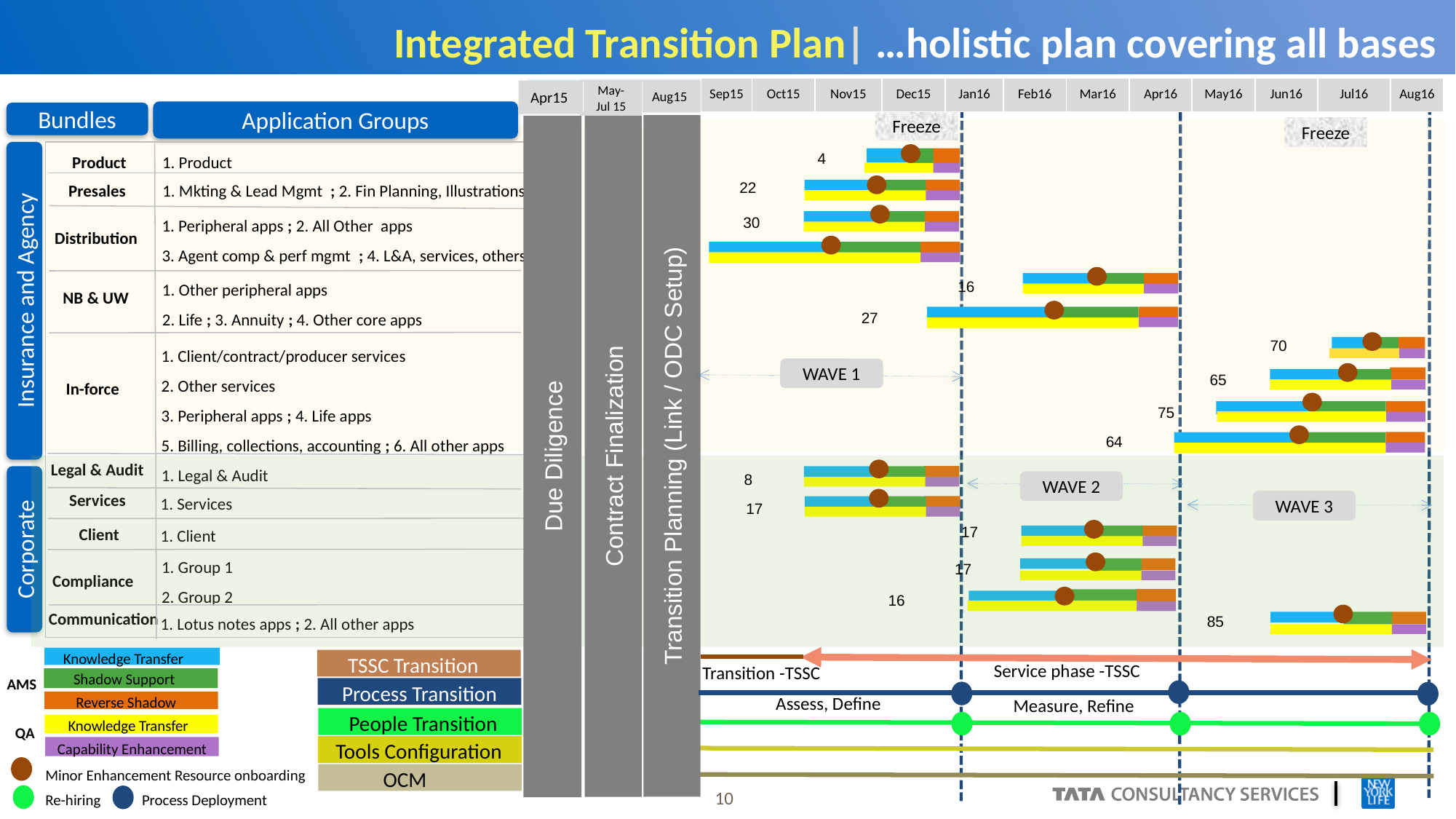

# Integrated Transition Plan| …holistic plan covering all bases

| APR15 | MAYL15 AUG15 | Sep15 | Oct15 | Nov15 | Dec15 | Jan16 | Feb16 | Mar16 | Apr16 | May16 | Jun16 | Jul16 | Aug16 |
| --- | --- | --- | --- | --- | --- | --- | --- | --- | --- | --- | --- | --- | --- |

Aug15
May-
Jul 15
Apr15
Application Groups
Bundles
Freeze
Transition Planning (Link / ODC Setup)
Contract Finalization
Due Diligence
Freeze

1. Product
Insurance and Agency

4

Product

1. Mkting & Lead Mgmt  ; 2. Fin Planning, Illustrations
22
Presales

1. Peripheral apps ; 2. All Other  apps
3. Agent comp & perf mgmt  ; 4. L&A, services, others

30

Distribution

53
1. Other peripheral apps
2. Life ; 3. Annuity ; 4. Other core apps

16

NB & UW

27

1. Client/contract/producer services
2. Other services
3. Peripheral apps ; 4. Life apps
5. Billing, collections, accounting ; 6. All other apps
70

WAVE 1

65

In-force

75

64

Legal & Audit
1. Legal & Audit

8

Corporate
WAVE 2

1. Services
Services

WAVE 3
17

1. Client
17
Client

1. Group 1
2. Group 2

17

Compliance

16

1. Lotus notes apps ; 2. All other apps
Communication

85

Knowledge Transfer
TSSC Transition

Service phase -TSSC
Transition -TSSC
Shadow Support
AMS
Process Transition

Reverse Shadow
Assess, Define
Measure, Refine

People Transition

Knowledge Transfer

QA

Tools Configuration

Capability Enhancement

OCM

Minor Enhancement Resource onboarding

Re-hiring
Process Deployment